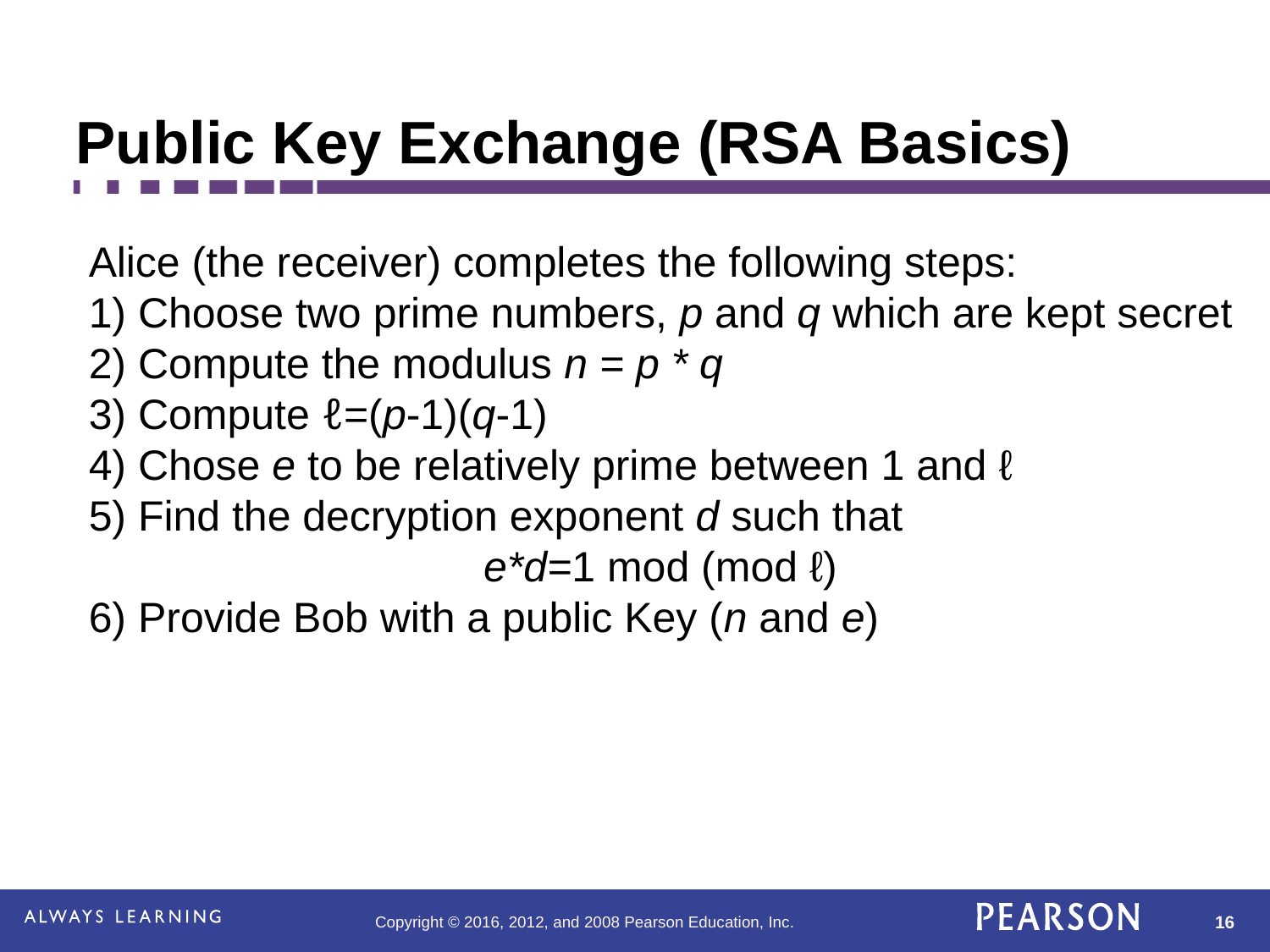

Public Key Exchange (RSA Basics)

Alice (the receiver) completes the following steps:
1) Choose two prime numbers, p and q which are kept secret
2) Compute the modulus n = p * q
3) Compute ℓ=(p-1)(q-1)
4) Chose e to be relatively prime between 1 and ℓ
5) Find the decryption exponent d such that
e*d=1 mod (mod ℓ)
6) Provide Bob with a public Key (n and e)